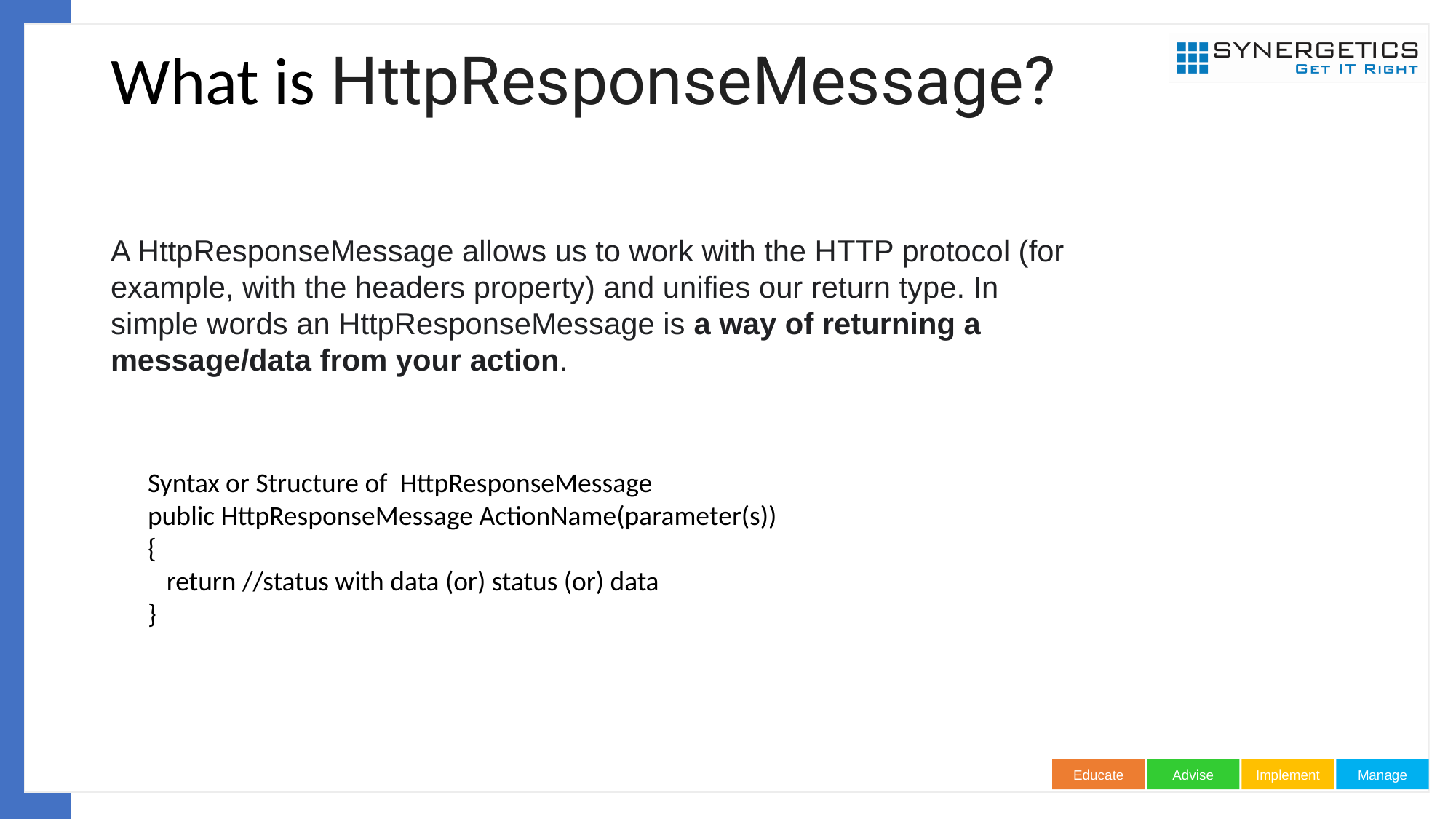

# What is HttpResponseMessage?
A HttpResponseMessage allows us to work with the HTTP protocol (for example, with the headers property) and unifies our return type. In simple words an HttpResponseMessage is a way of returning a message/data from your action.

Syntax or Structure of  HttpResponseMessage
public HttpResponseMessage ActionName(parameter(s))
{
   return //status with data (or) status (or) data
}